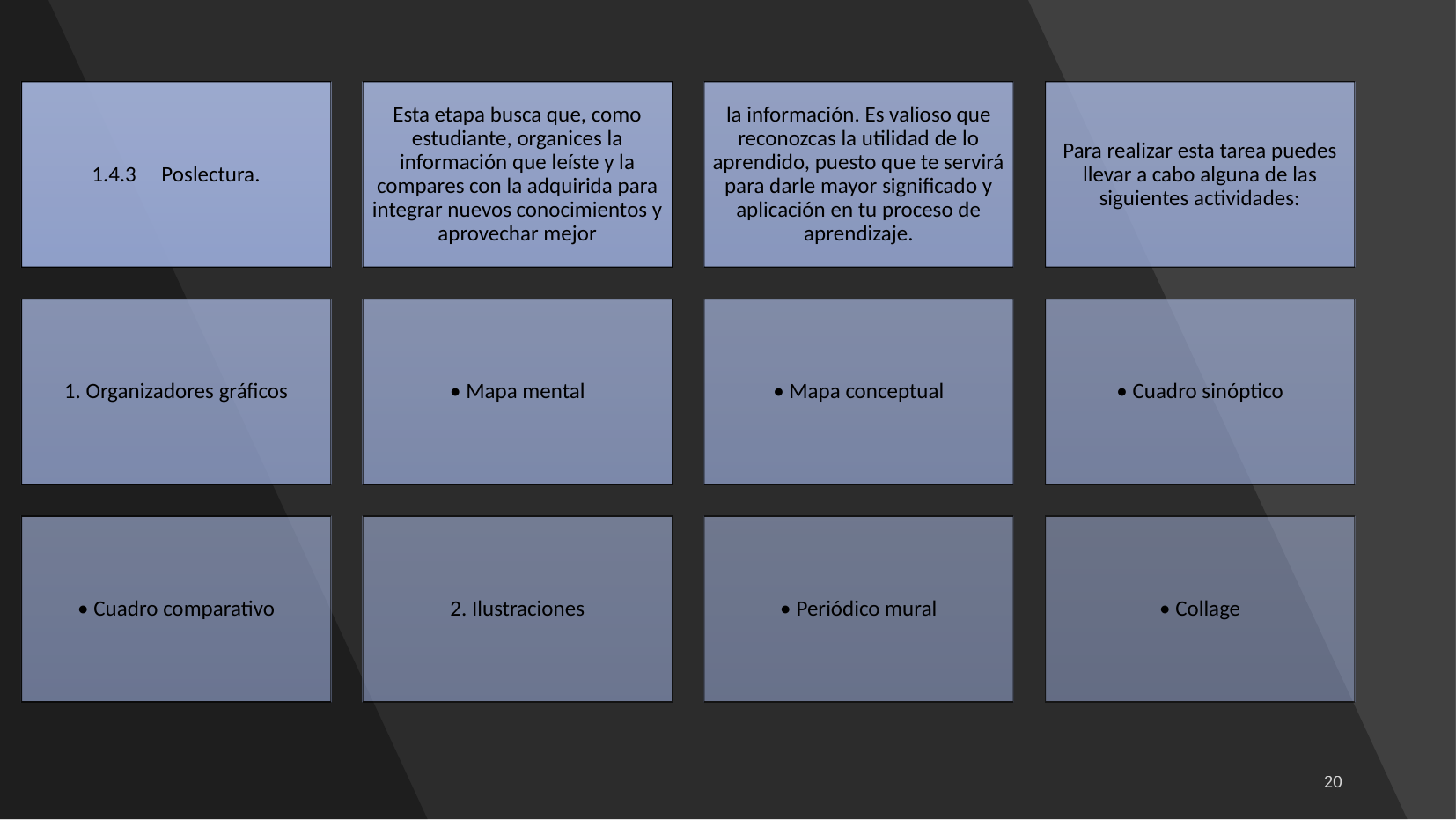

1.4.3     Poslectura.
Esta etapa busca que, como estudiante, organices la información que leíste y la compares con la adquirida para integrar nuevos conocimientos y aprovechar mejor
la información. Es valioso que reconozcas la utilidad de lo aprendido, puesto que te servirá para darle mayor significado y aplicación en tu proceso de aprendizaje.
Para realizar esta tarea puedes llevar a cabo alguna de las siguientes actividades:
1. Organizadores gráficos
• Mapa mental
• Mapa conceptual
• Cuadro sinóptico
• Cuadro comparativo
2. Ilustraciones
• Periódico mural
• Collage
20